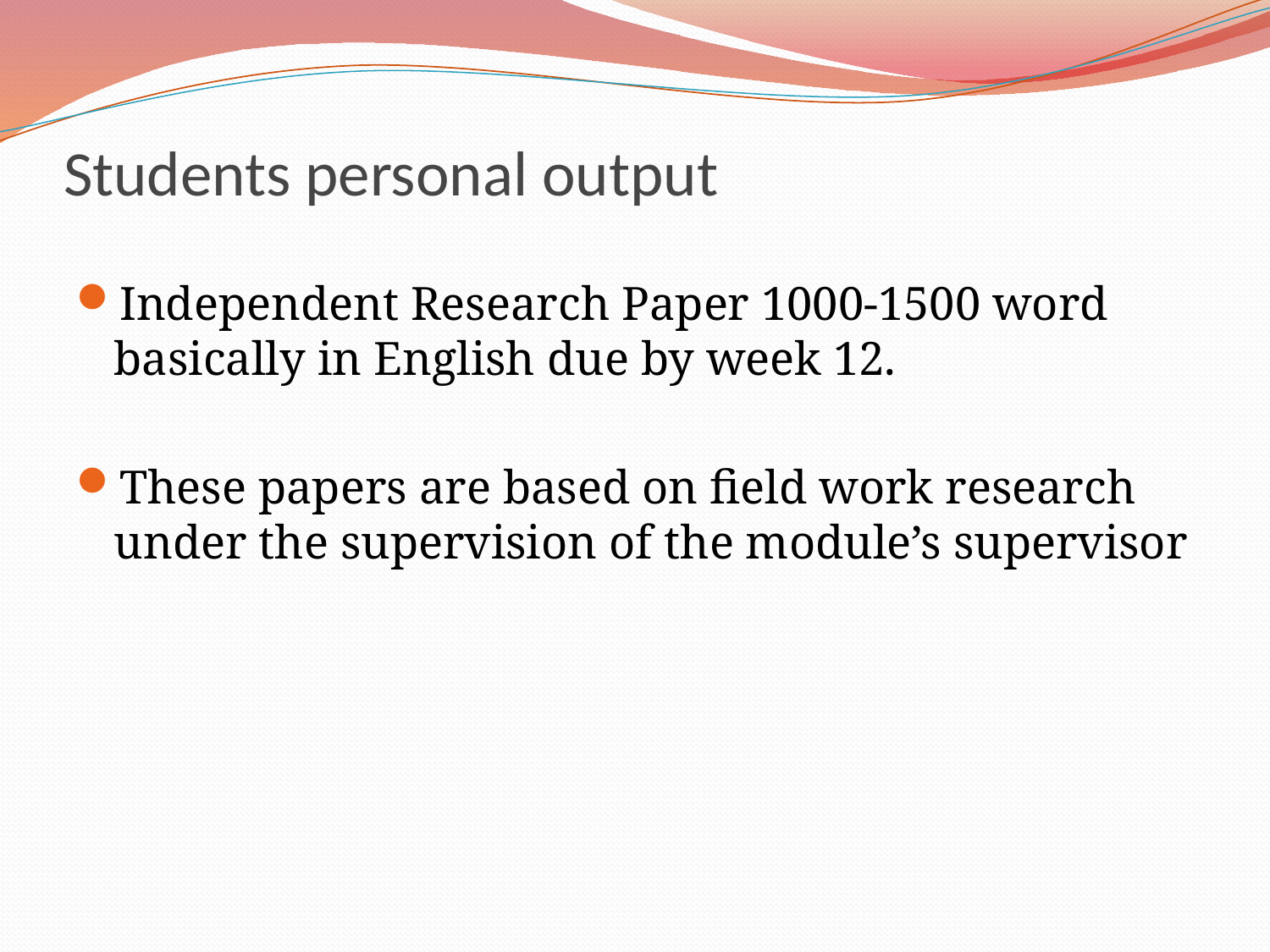

# Students personal output
Independent Research Paper 1000-1500 word basically in English due by week 12.

These papers are based on field work research under the supervision of the module’s supervisor